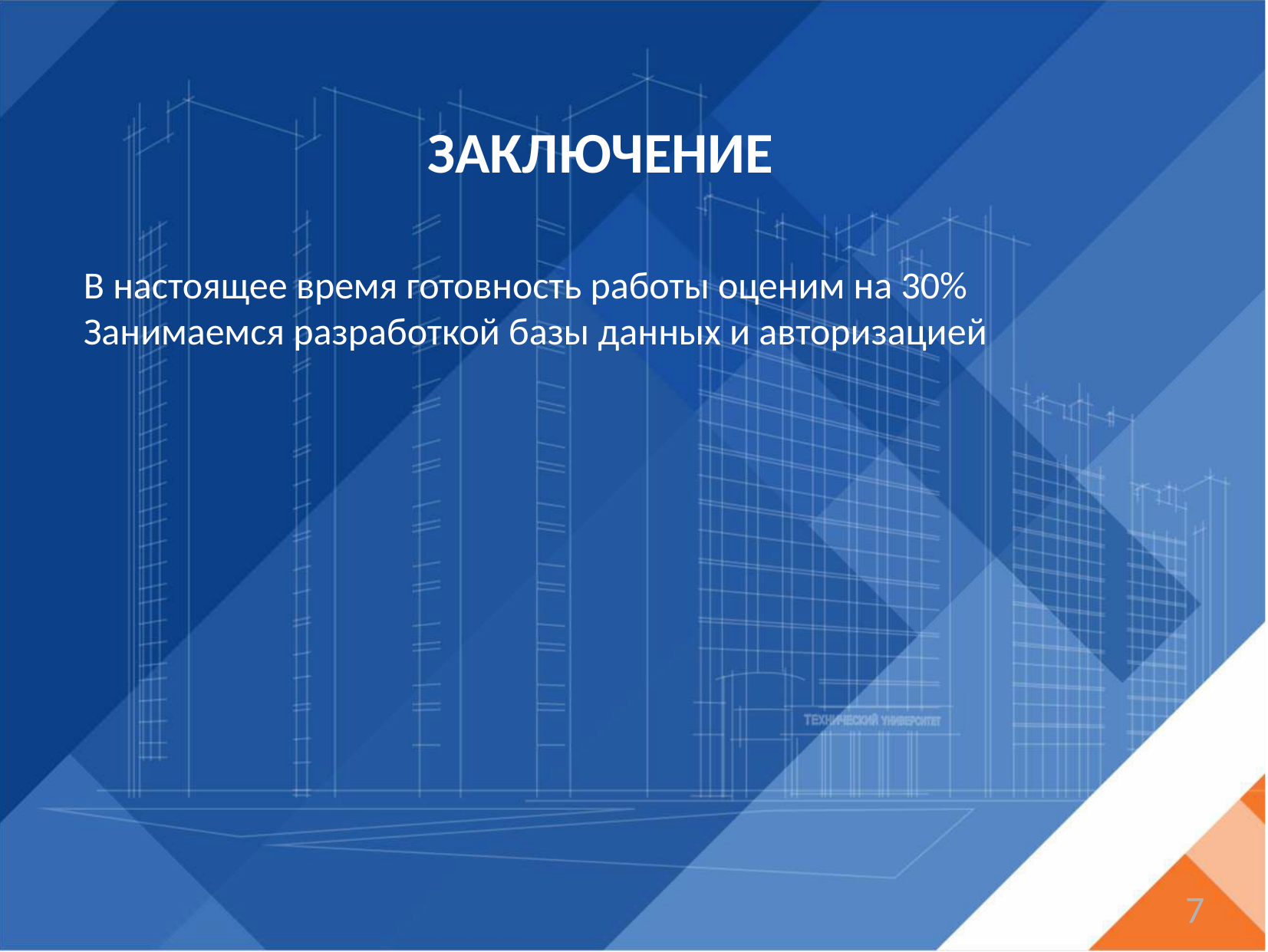

ЗАКЛЮЧЕНИЕ

В настоящее время готовность работы оценим на 30%
Занимаемся разработкой базы данных и авторизацией

7